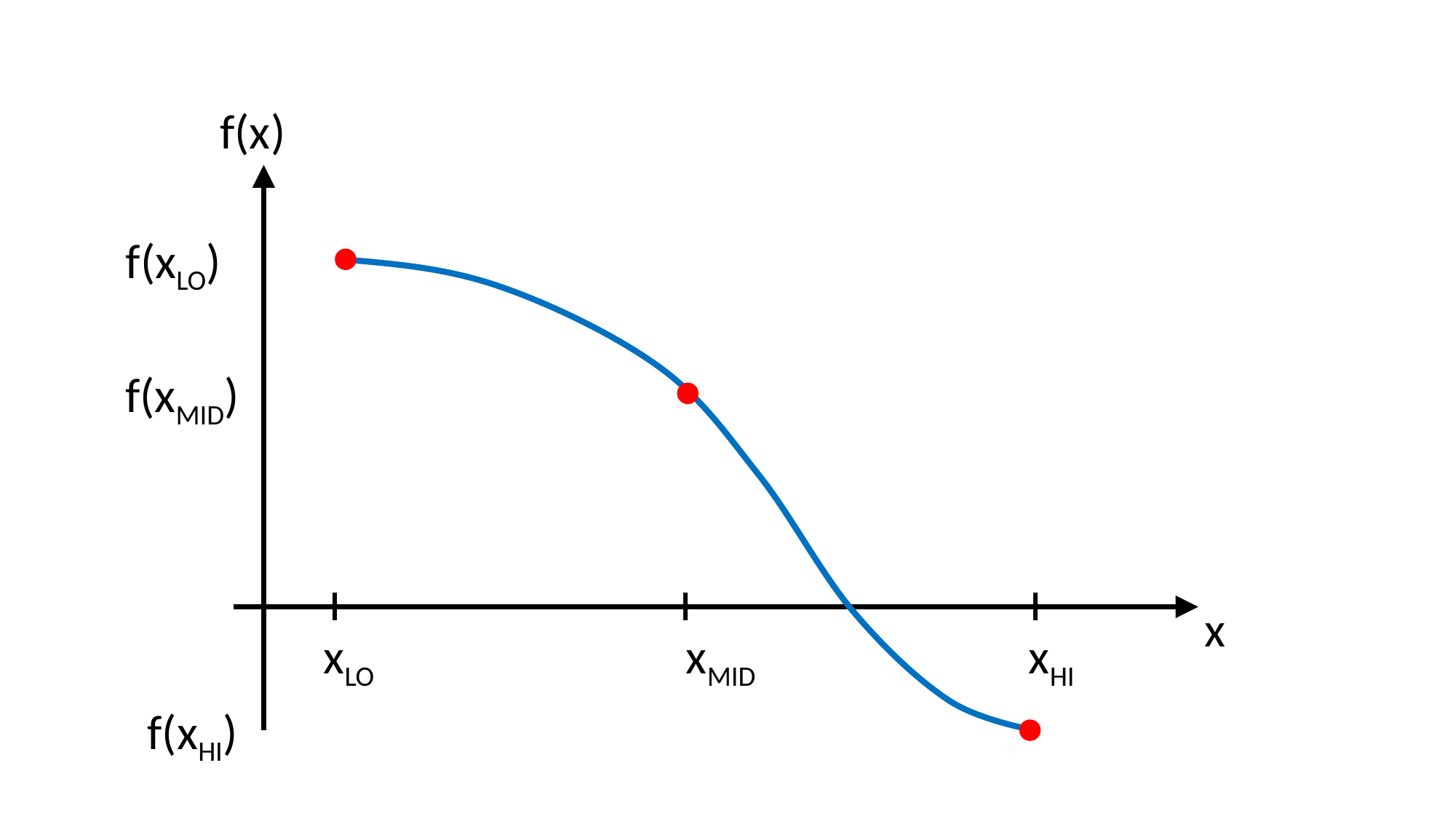

f(x)
f(xLO)

f(xMID)

x
xLO
xMID
xHI
f(xHI)